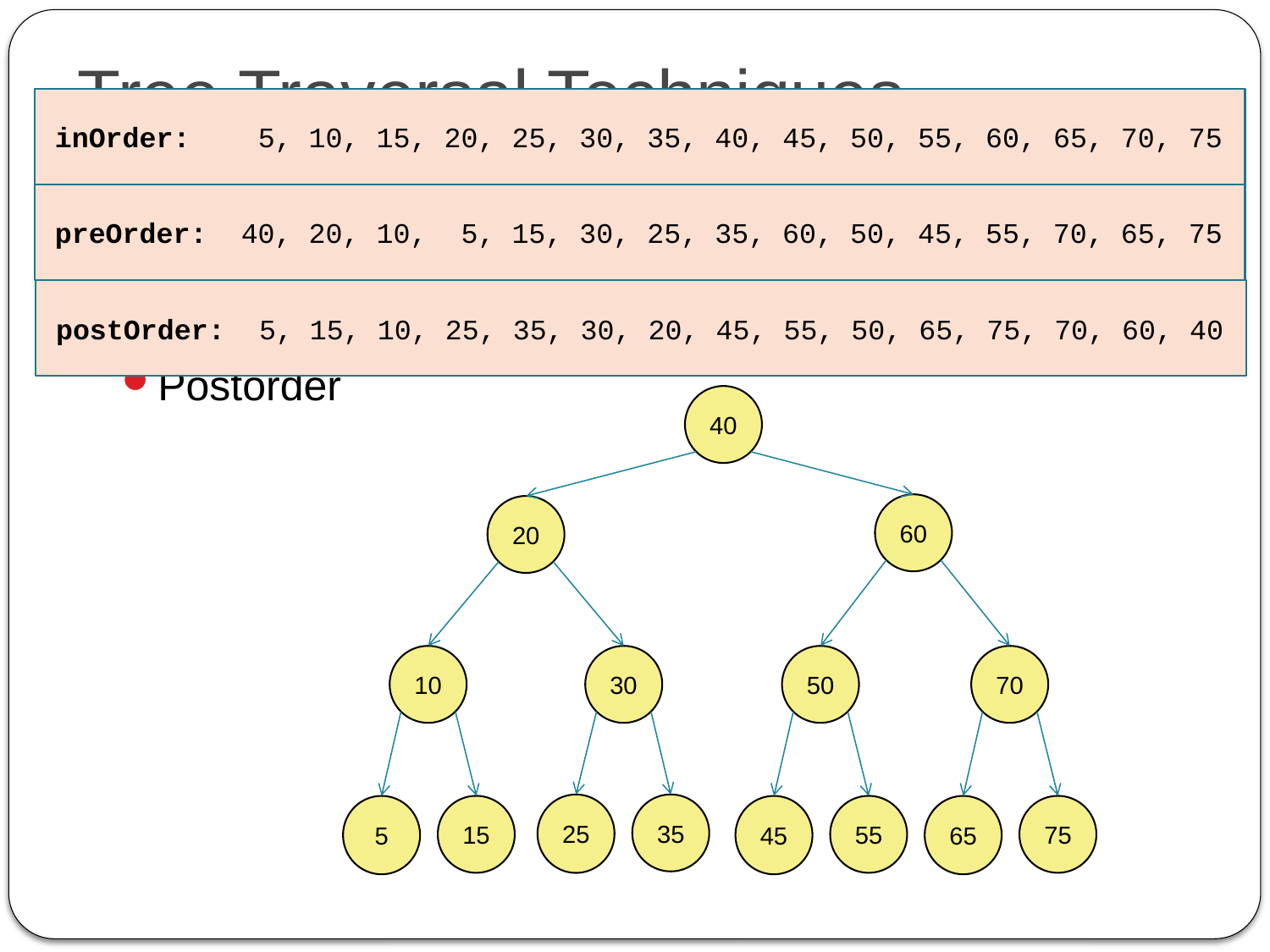

# Tree Traversal Techniques
inOrder:    5, 10, 15, 20, 25, 30, 35, 40, 45, 50, 55, 60, 65, 70, 75
Traversals
Inorder
Preorder
Postorder

preOrder:  40, 20, 10,  5, 15, 30, 25, 35, 60, 50, 45, 55, 70, 65, 75
postOrder:  5, 15, 10, 25, 35, 30, 20, 45, 55, 50, 65, 75, 70, 60, 40
40
60
20
10
30
50
70
25
35
5
15
45
55
65
75